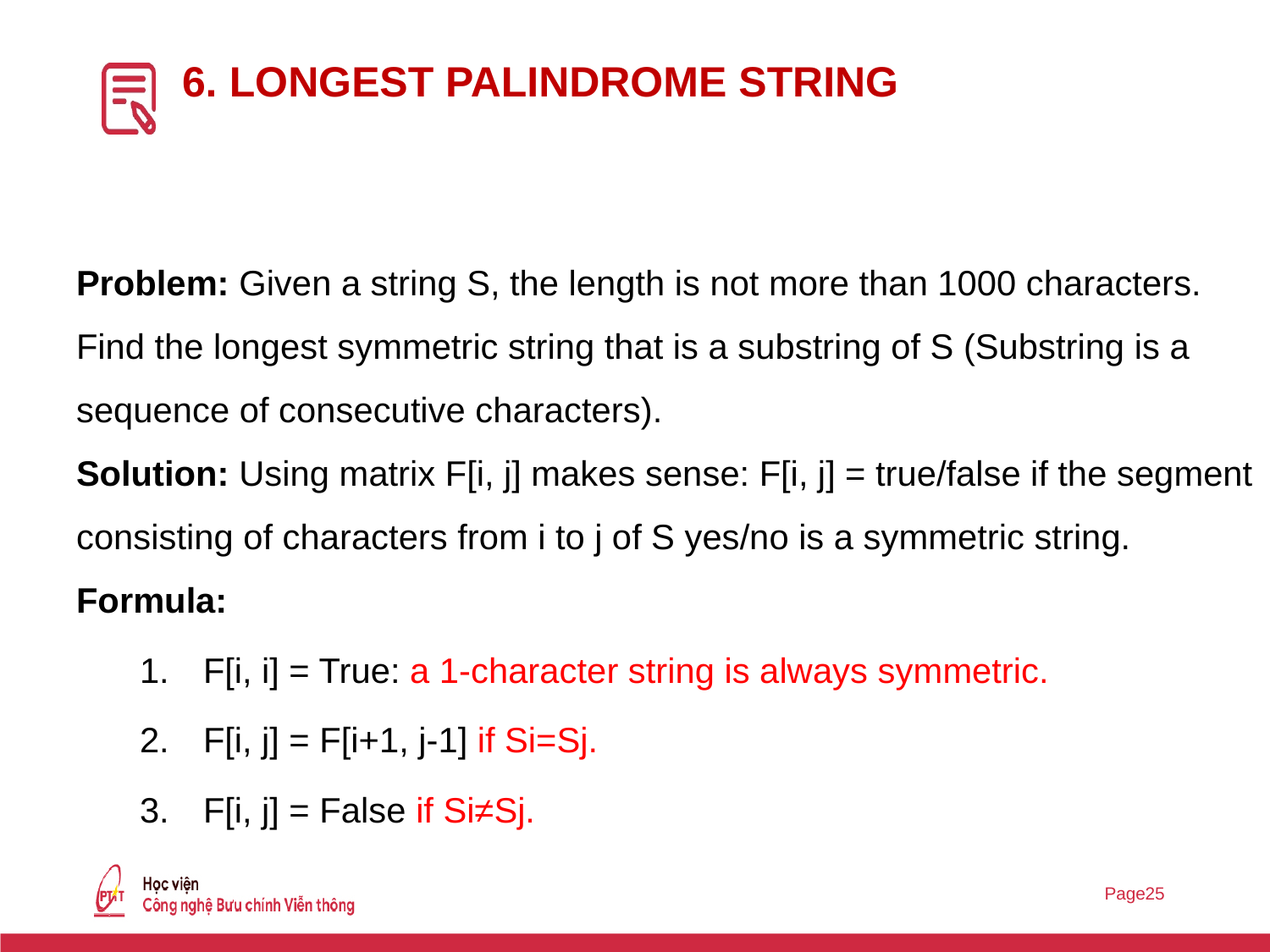

# 6. Longest Palindrome String
Problem: Given a string S, the length is not more than 1000 characters. Find the longest symmetric string that is a substring of S (Substring is a sequence of consecutive characters).
Solution: Using matrix F[i, j] makes sense: F[i, j] = true/false if the segment consisting of characters from i to j of S yes/no is a symmetric string.
Formula:
F[i, i] = True: a 1-character string is always symmetric.
F[i, j] = F[i+1, j-1] if Si=Sj.
F[i, j] = False if Si≠Sj.